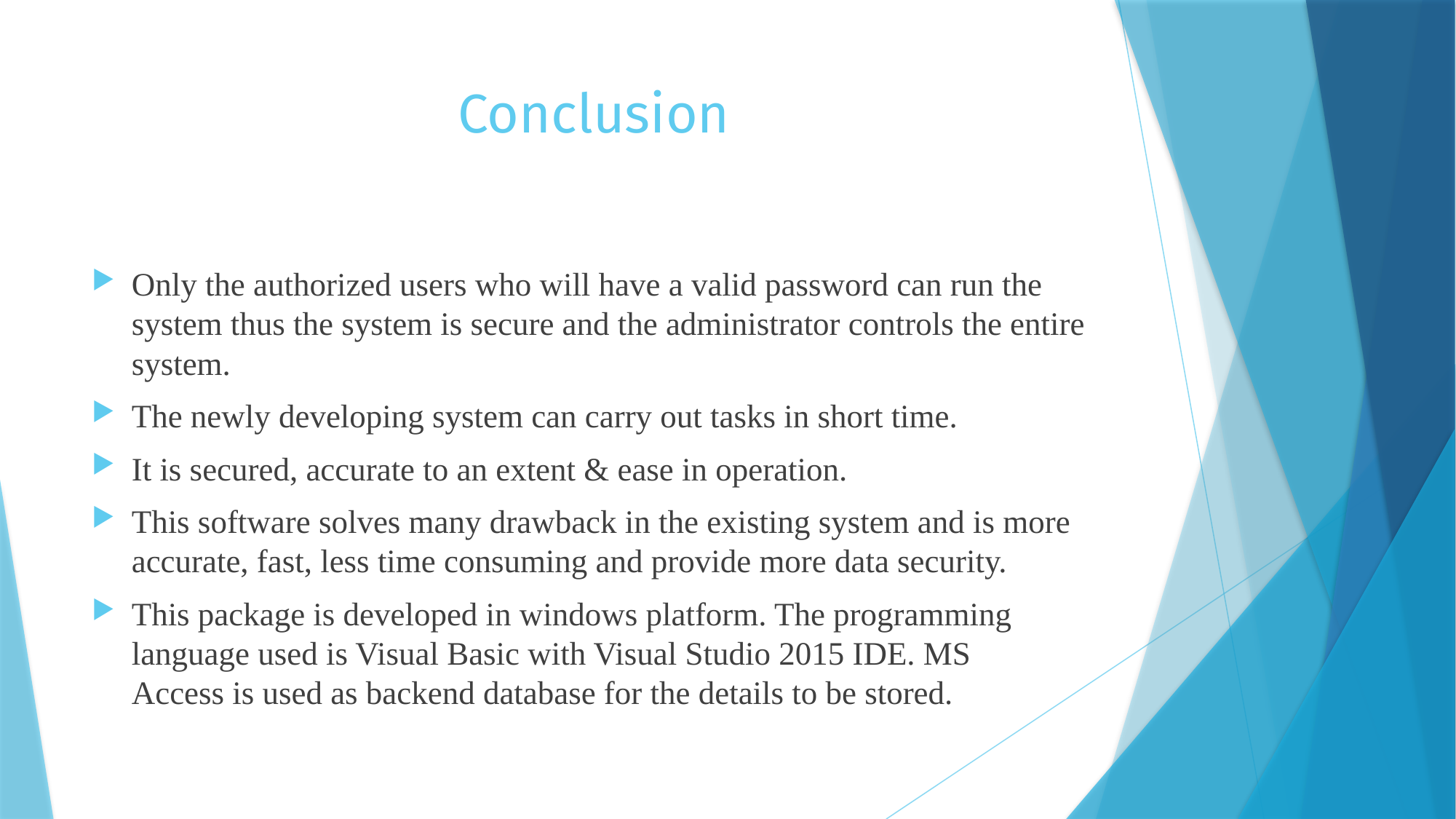

# Conclusion
Only the authorized users who will have a valid password can run the system thus the system is secure and the administrator controls the entire system.
The newly developing system can carry out tasks in short time.
It is secured, accurate to an extent & ease in operation.
This software solves many drawback in the existing system and is more accurate, fast, less time consuming and provide more data security.
This package is developed in windows platform. The programming language used is Visual Basic with Visual Studio 2015 IDE. MS Access is used as backend database for the details to be stored.